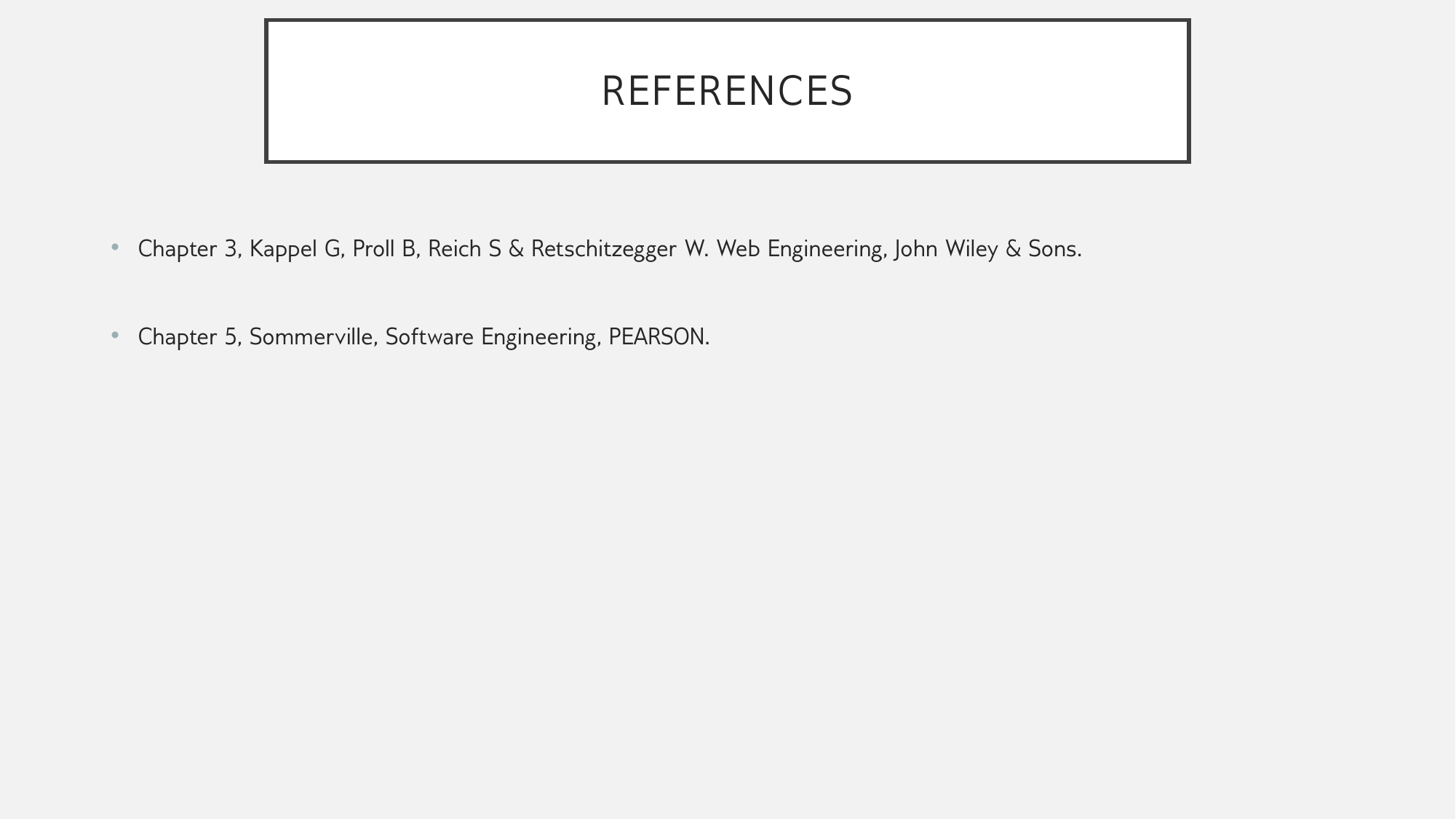

# References

Chapter 3, Kappel G, Proll B, Reich S & Retschitzegger W. Web Engineering, John Wiley & Sons.

Chapter 5, Sommerville, Software Engineering, PEARSON.